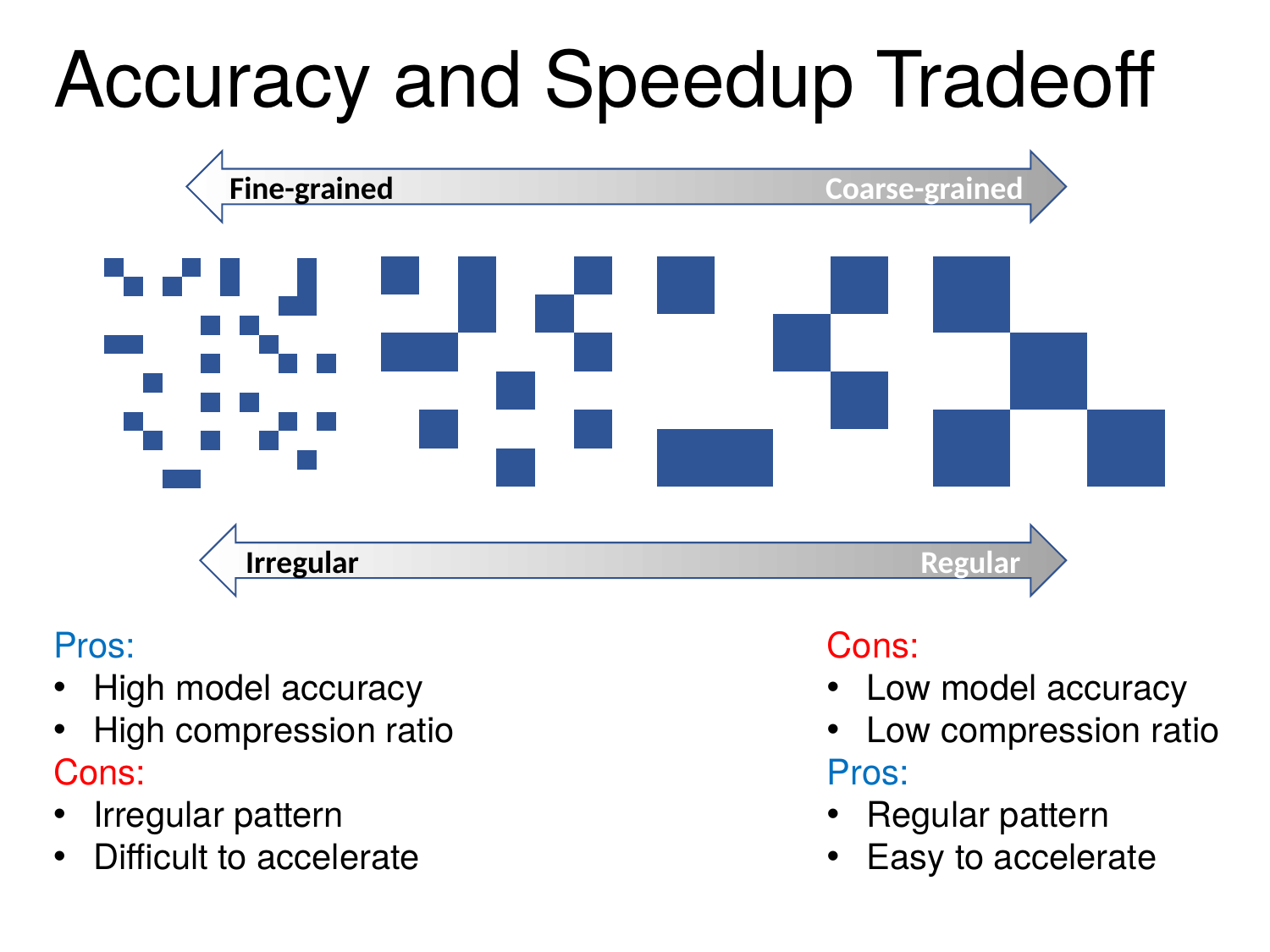

# Accuracy and Speedup Tradeoff
Fine-grained                                                            Coarse-grained
|  |  |  |  |  |  |  |  |  |  |  |  |
| --- | --- | --- | --- | --- | --- | --- | --- | --- | --- | --- | --- |
|  |  |  |  |  |  |  |  |  |  |  |  |
|  |  |  |  |  |  |  |  |  |  |  |  |
|  |  |  |  |  |  |  |  |  |  |  |  |
|  |  |  |  |  |  |  |  |  |  |  |  |
|  |  |  |  |  |  |  |  |  |  |  |  |
|  |  |  |  |  |  |  |  |  |  |  |  |
|  |  |  |  |  |  |  |  |  |  |  |  |
|  |  |  |  |  |  |  |  |  |  |  |  |
|  |  |  |  |  |  |  |  |  |  |  |  |
|  |  |  |  |  |  |  |  |  |  |  |  |
|  |  |  |  |  |  |  |  |  |  |  |  |
|  |  |  |  |  |  |  |  |  |  |  |  |
| --- | --- | --- | --- | --- | --- | --- | --- | --- | --- | --- | --- |
|  |  |  |  |  |  |  |  |  |  |  |  |
|  |  |  |  |  |  |  |  |  |  |  |  |
|  |  |  |  |  |  |  |  |  |  |  |  |
|  |  |  |  |  |  |  |  |  |  |  |  |
|  |  |  |  |  |  |  |  |  |  |  |  |
|  |  |  |  |  |  |  |  |  |  |  |  |
|  |  |  |  |  |  |  |  |  |  |  |  |
|  |  |  |  |  |  |  |  |  |  |  |  |
|  |  |  |  |  |  |  |  |  |  |  |  |
|  |  |  |  |  |  |  |  |  |  |  |  |
|  |  |  |  |  |  |  |  |  |  |  |  |
|  |  |  |  |  |  |  |  |  |  |  |  |
| --- | --- | --- | --- | --- | --- | --- | --- | --- | --- | --- | --- |
|  |  |  |  |  |  |  |  |  |  |  |  |
|  |  |  |  |  |  |  |  |  |  |  |  |
|  |  |  |  |  |  |  |  |  |  |  |  |
|  |  |  |  |  |  |  |  |  |  |  |  |
|  |  |  |  |  |  |  |  |  |  |  |  |
|  |  |  |  |  |  |  |  |  |  |  |  |
|  |  |  |  |  |  |  |  |  |  |  |  |
|  |  |  |  |  |  |  |  |  |  |  |  |
|  |  |  |  |  |  |  |  |  |  |  |  |
|  |  |  |  |  |  |  |  |  |  |  |  |
|  |  |  |  |  |  |  |  |  |  |  |  |
|  |  |  |  |  |  |  |  |  |  |  |  |
| --- | --- | --- | --- | --- | --- | --- | --- | --- | --- | --- | --- |
|  |  |  |  |  |  |  |  |  |  |  |  |
|  |  |  |  |  |  |  |  |  |  |  |  |
|  |  |  |  |  |  |  |  |  |  |  |  |
|  |  |  |  |  |  |  |  |  |  |  |  |
|  |  |  |  |  |  |  |  |  |  |  |  |
|  |  |  |  |  |  |  |  |  |  |  |  |
|  |  |  |  |  |  |  |  |  |  |  |  |
|  |  |  |  |  |  |  |  |  |  |  |  |
|  |  |  |  |  |  |  |  |  |  |  |  |
|  |  |  |  |  |  |  |  |  |  |  |  |
|  |  |  |  |  |  |  |  |  |  |  |  |
Irregular                                                                              Regular
Pros:
High model accuracy
High compression ratio
Cons:
Irregular pattern
Difficult to accelerate
Cons:
Low model accuracy
Low compression ratio
Pros:
Regular pattern
Easy to accelerate